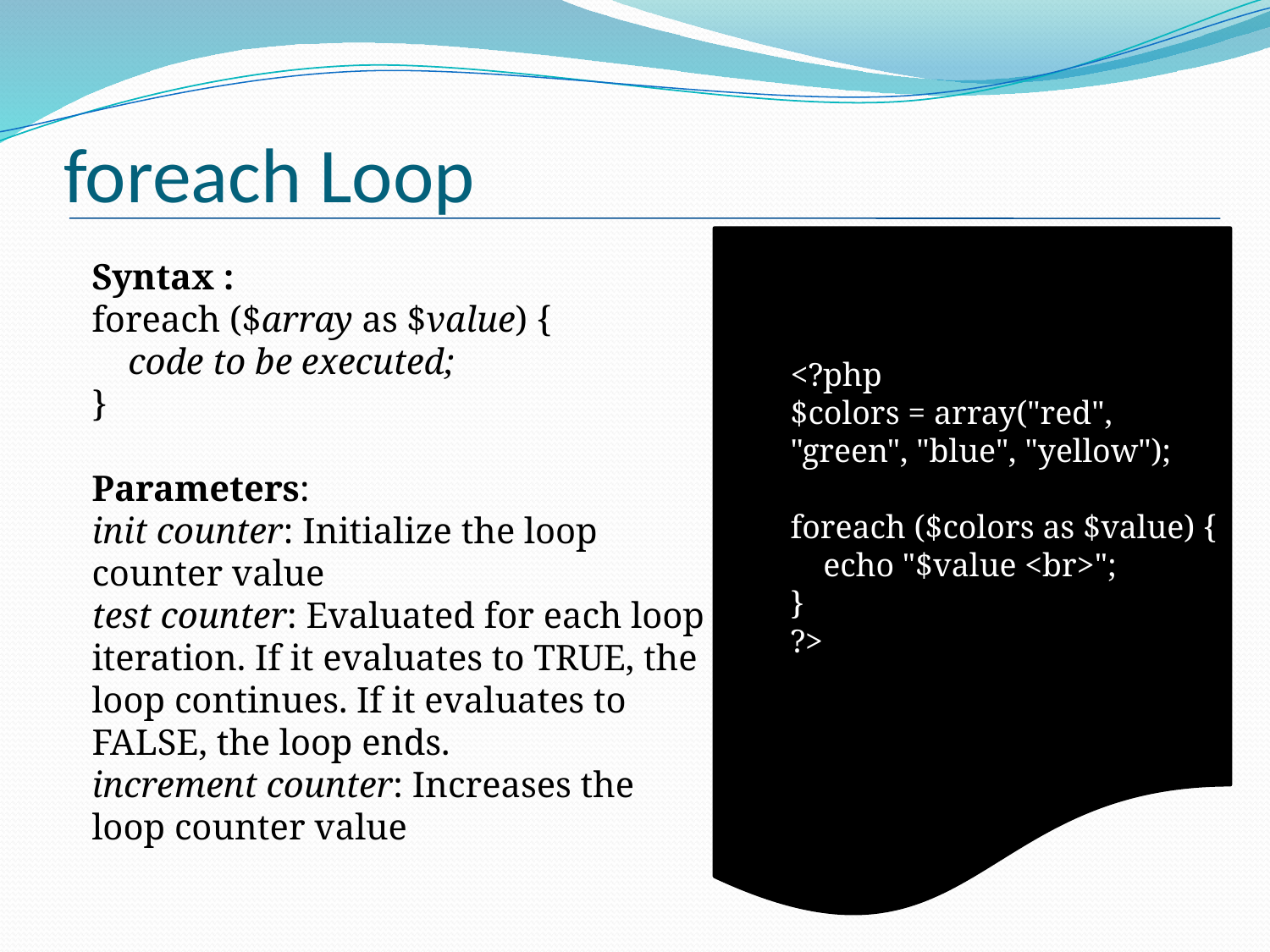

# foreach Loop

<?php 
$colors = array("red", "green", "blue", "yellow"); 
foreach ($colors as $value) {
    echo "$value <br>";
}
?>
Syntax :
foreach ($array as $value) {
    code to be executed;
}

Parameters:
init counter: Initialize the loop counter value
test counter: Evaluated for each loop iteration. If it evaluates to TRUE, the loop continues. If it evaluates to FALSE, the loop ends.
increment counter: Increases the loop counter value